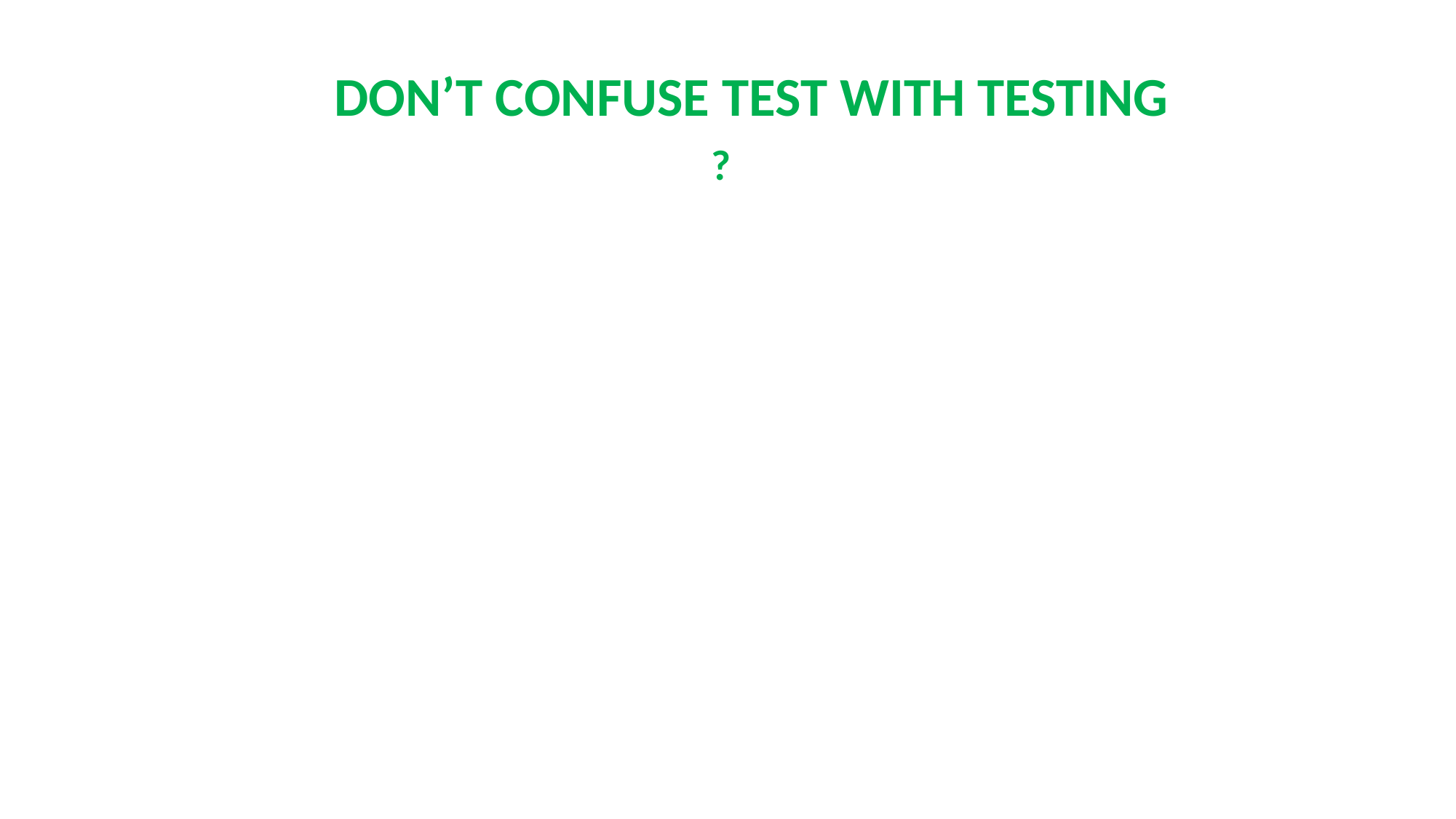

#
         DON’T CONFUSE TEST WITH TESTING
					?